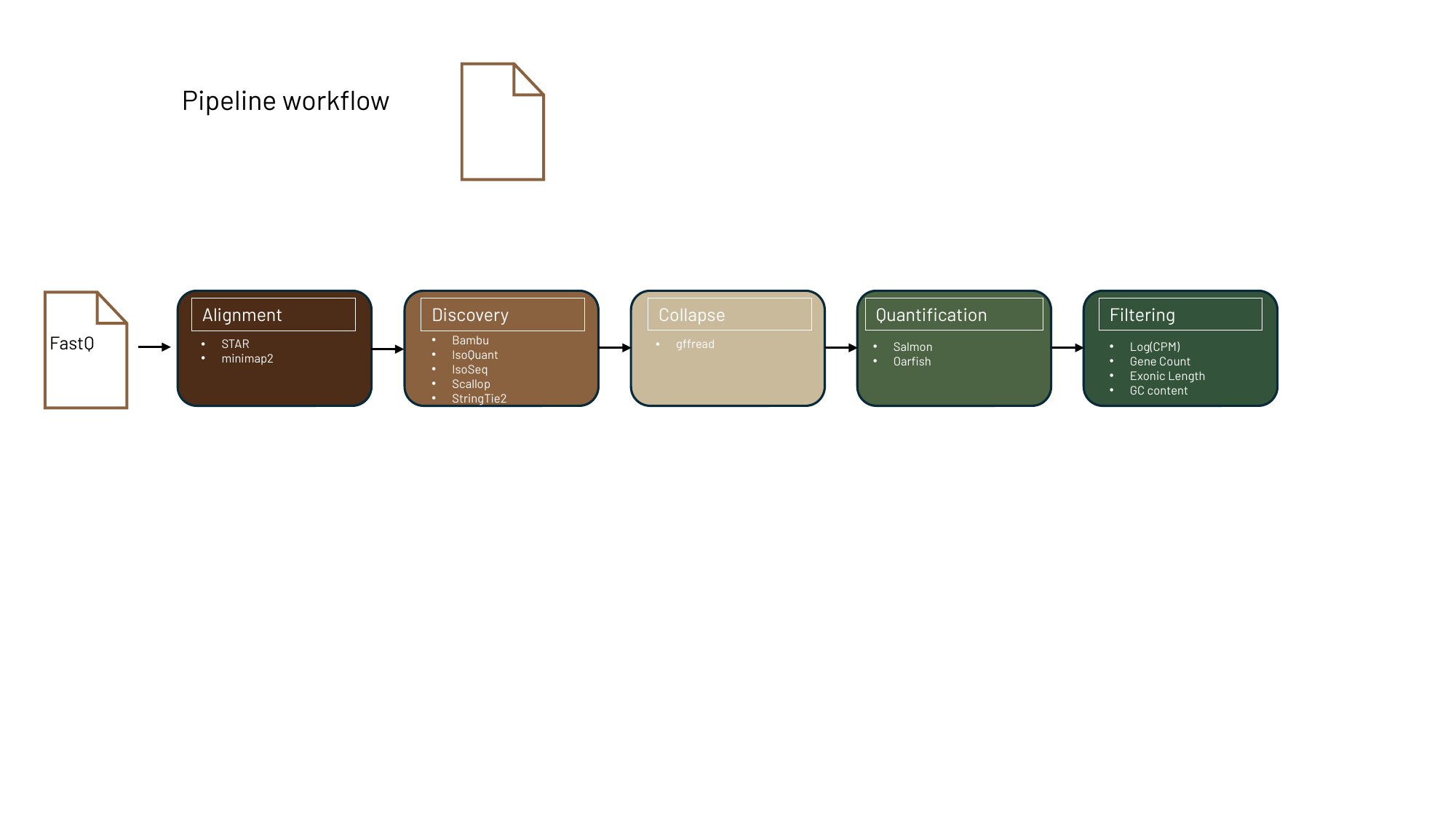

Pipeline workflow

Collapse
Quantification
Filtering
Alignment
Discovery
FastQ
Bambu
IsoQuant
IsoSeq
Scallop
StringTie2
STAR
minimap2
gffread
Salmon
Oarfish
Log(CPM)
Gene Count
Exonic Length
GC content